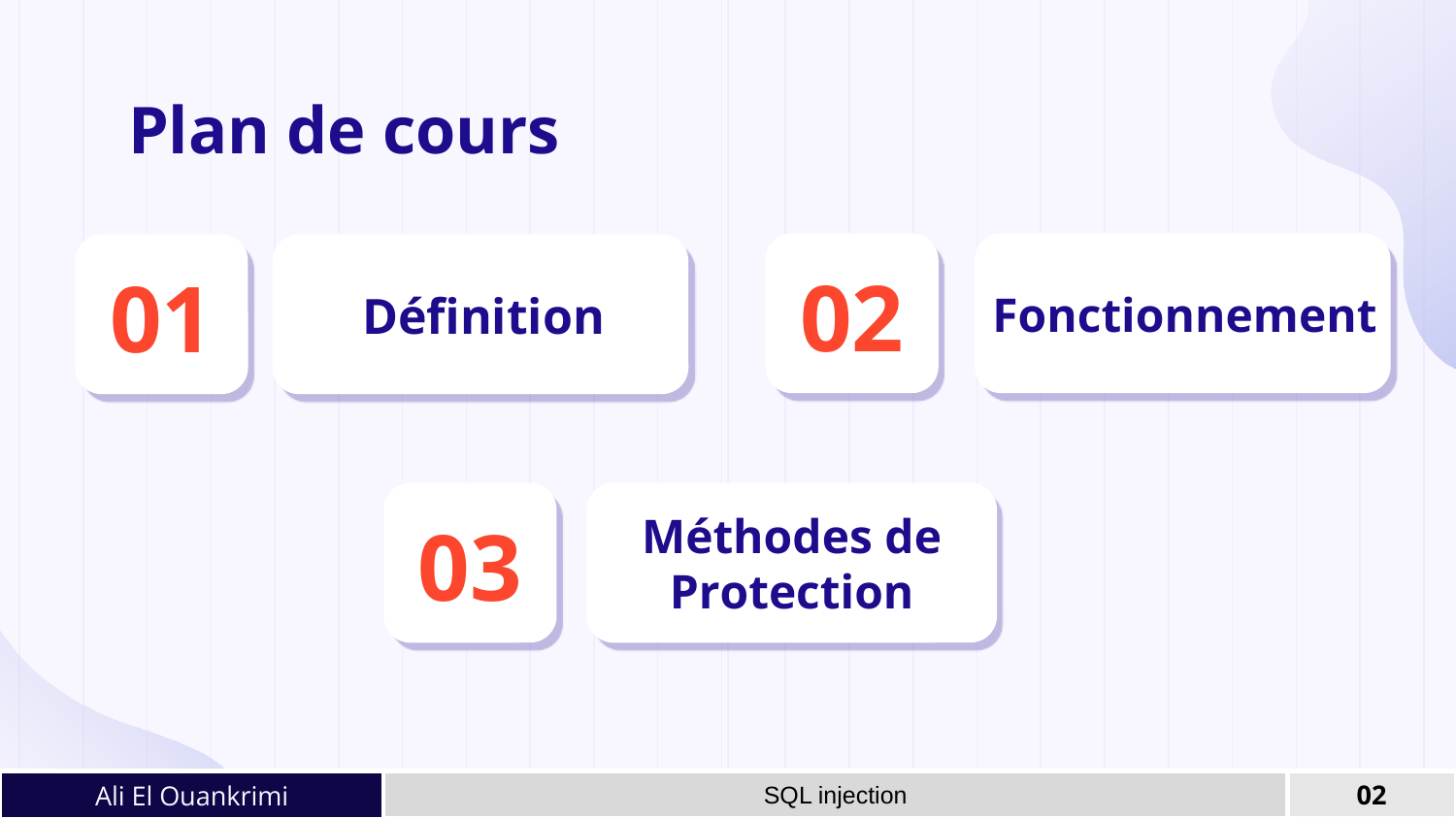

Plan de cours

Fonctionnement
Définition
02
# 01

Méthodes de Protection
03
Ali El Ouankrimi
SQL injection
02